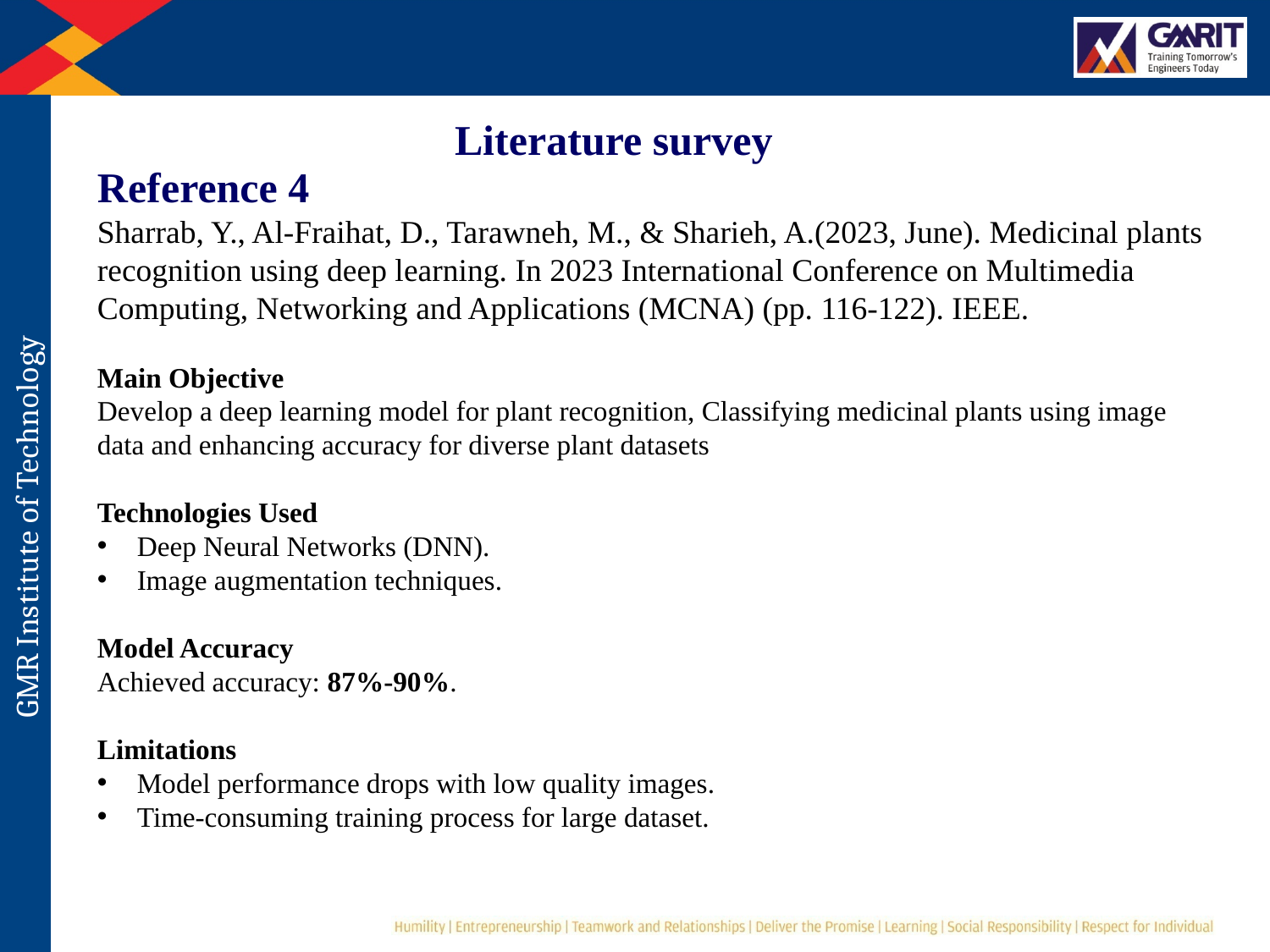

Literature survey
Reference 4
Sharrab, Y., Al-Fraihat, D., Tarawneh, M., & Sharieh, A.(2023, June). Medicinal plants recognition using deep learning. In 2023 International Conference on Multimedia Computing, Networking and Applications (MCNA) (pp. 116-122). ΙΕΕΕ.

Main Objective
Develop a deep learning model for plant recognition, Classifying medicinal plants using image data and enhancing accuracy for diverse plant datasets

Technologies Used
Deep Neural Networks (DNN).
Image augmentation techniques.

Model Accuracy
Achieved accuracy: 87%-90%.

Limitations
Model performance drops with low quality images.
Time-consuming training process for large dataset.